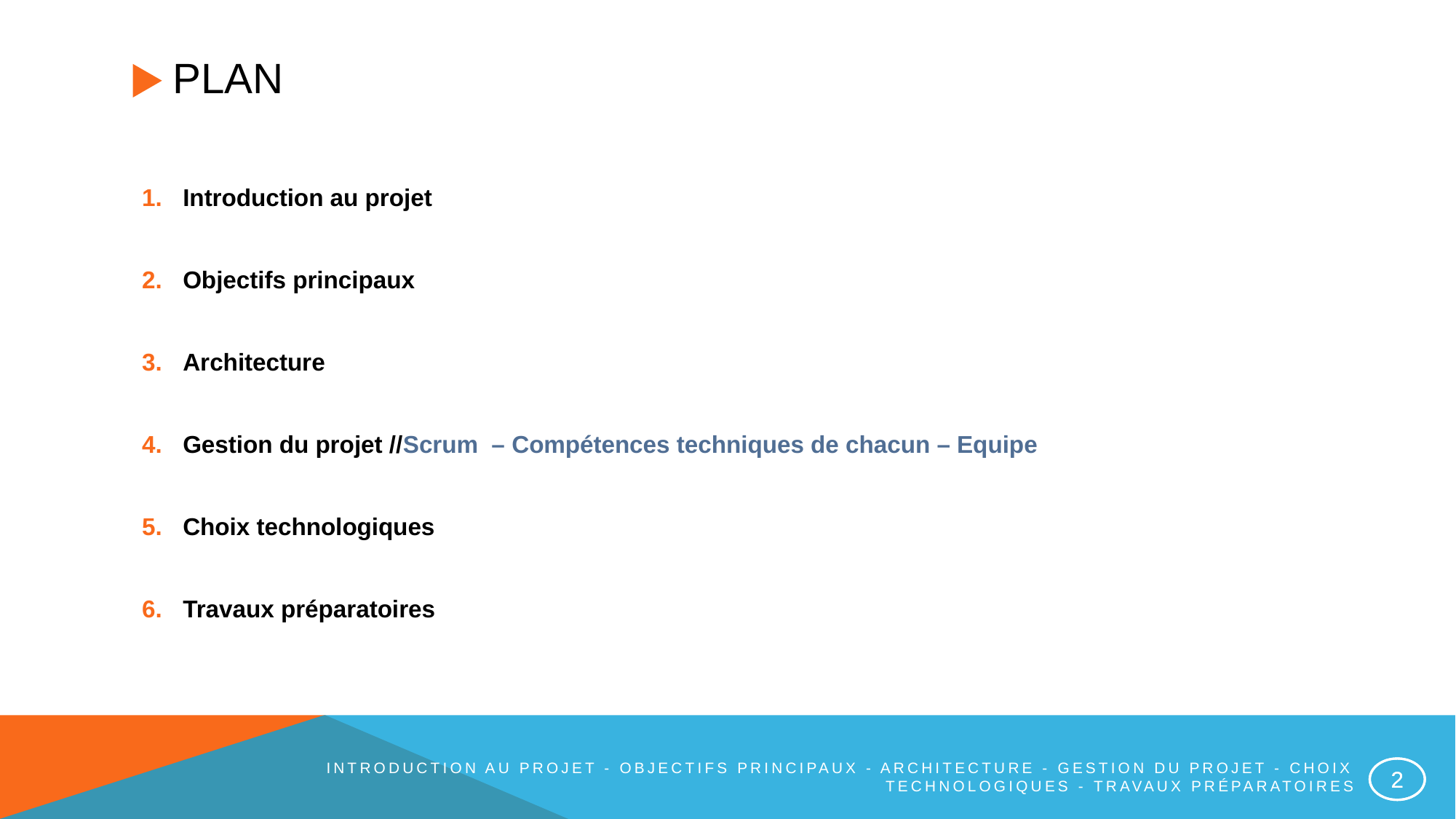

# Plan
Introduction au projet

Objectifs principaux

Architecture

Gestion du projet //Scrum  – Compétences techniques de chacun – Equipe

Choix technologiques

Travaux préparatoires
2
Introduction au projet - Objectifs principaux - Architecture - Gestion du projet - Choix technologiques - Travaux préparatoires